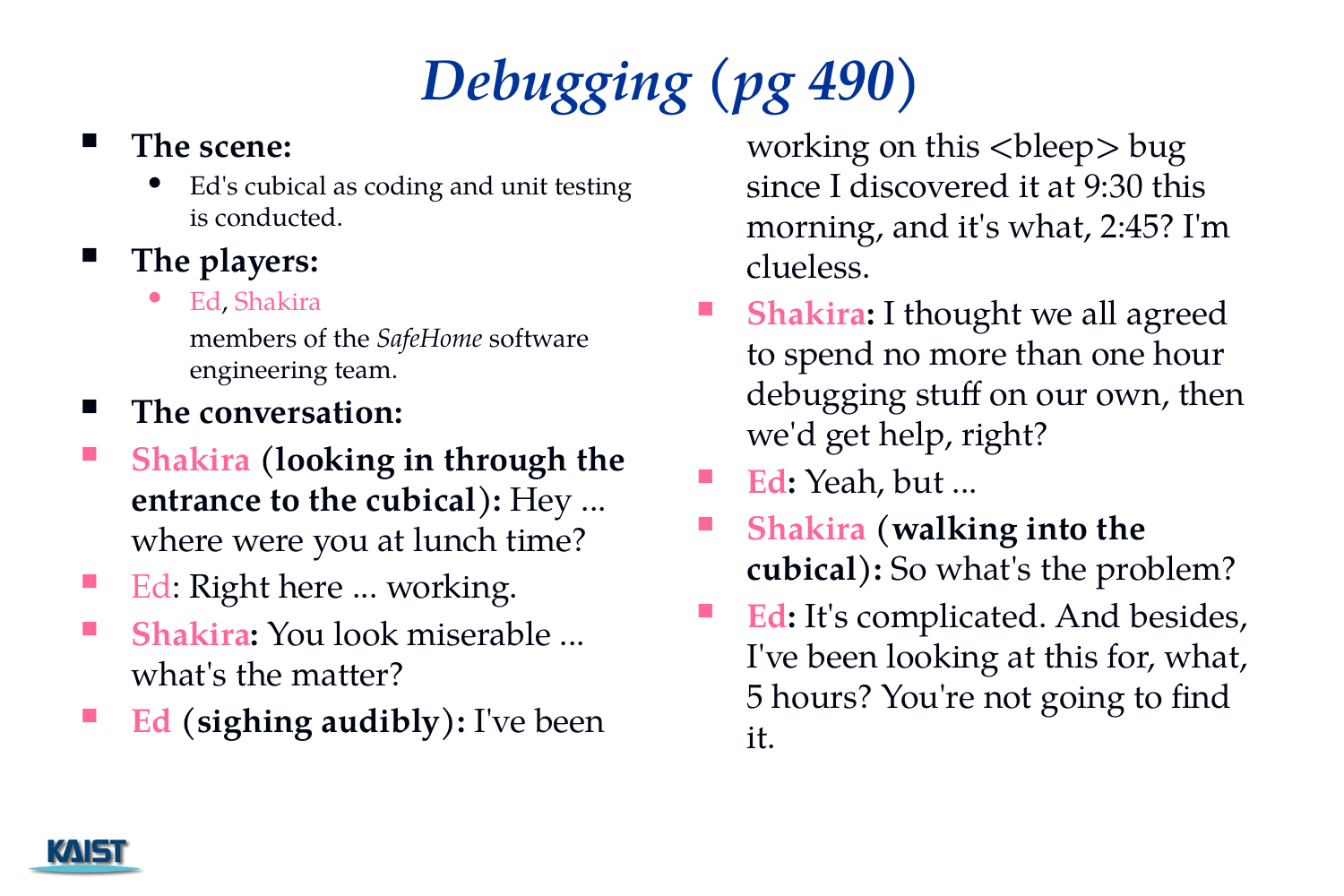

# Debugging (pg 490)
The scene:
Ed's cubical as coding and unit testing is conducted.
The players:
Ed, Shakira
	members of the SafeHome software engineering team.
The conversation:
Shakira (looking in through the entrance to the cubical): Hey ... where were you at lunch time?
Ed: Right here ... working.
Shakira: You look miserable ... what's the matter?
Ed (sighing audibly): I've been
	working on this <bleep> bug since I discovered it at 9:30 this morning, and it's what, 2:45? I'm clueless.
Shakira: I thought we all agreed to spend no more than one hour debugging stuff on our own, then we'd get help, right?
Ed: Yeah, but ...
Shakira (walking into the cubical): So what's the problem?
Ed: It's complicated. And besides, I've been looking at this for, what, 5 hours? You're not going to find it.

129